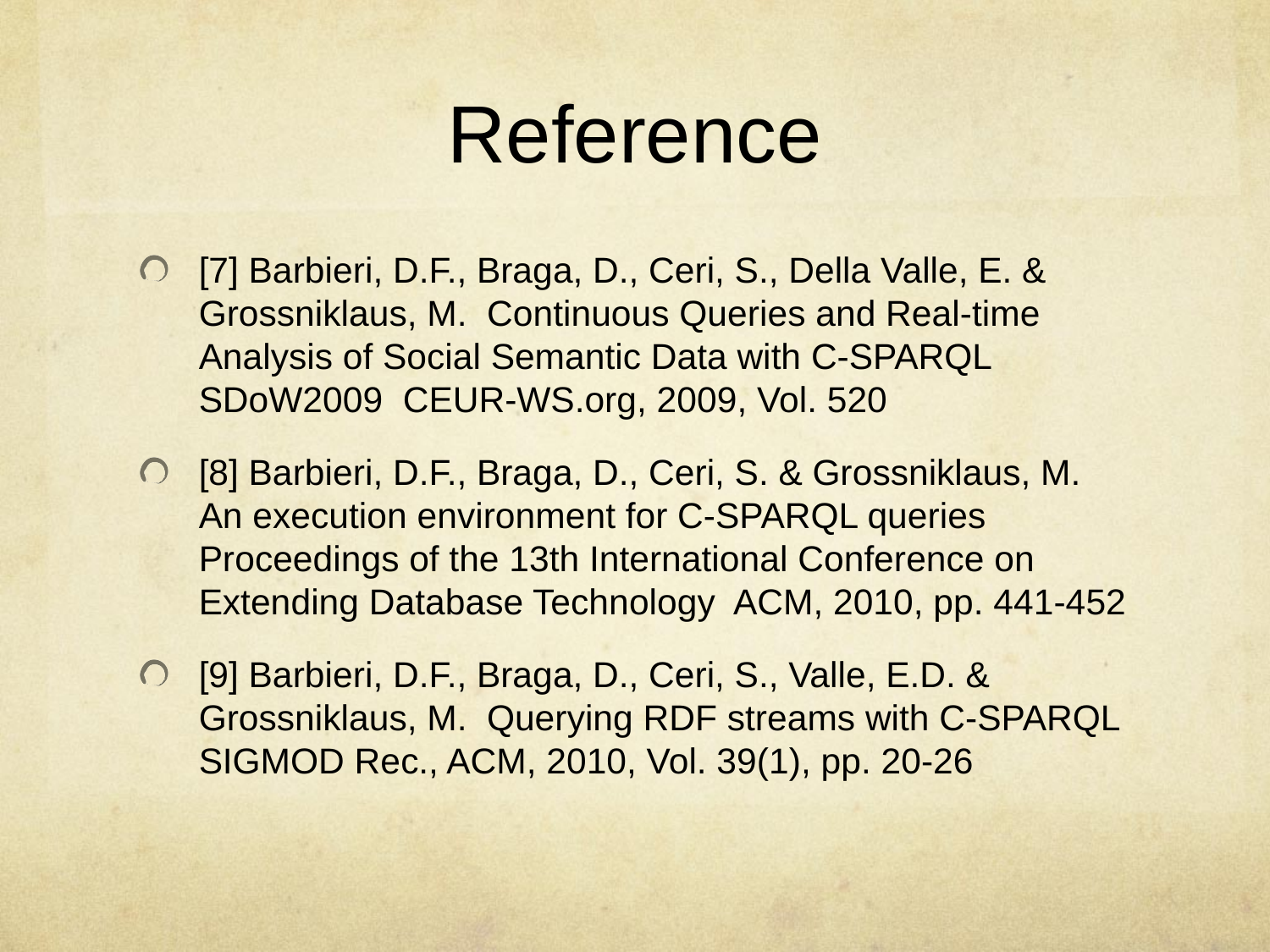

# Reference
[7] Barbieri, D.F., Braga, D., Ceri, S., Della Valle, E. & Grossniklaus, M.  Continuous Queries and Real-time Analysis of Social Semantic Data with C-SPARQL SDoW2009  CEUR-WS.org, 2009, Vol. 520
[8] Barbieri, D.F., Braga, D., Ceri, S. & Grossniklaus, M.  An execution environment for C-SPARQL queries  Proceedings of the 13th International Conference on Extending Database Technology  ACM, 2010, pp. 441-452
[9] Barbieri, D.F., Braga, D., Ceri, S., Valle, E.D. & Grossniklaus, M.  Querying RDF streams with C-SPARQL  SIGMOD Rec., ACM, 2010, Vol. 39(1), pp. 20-26